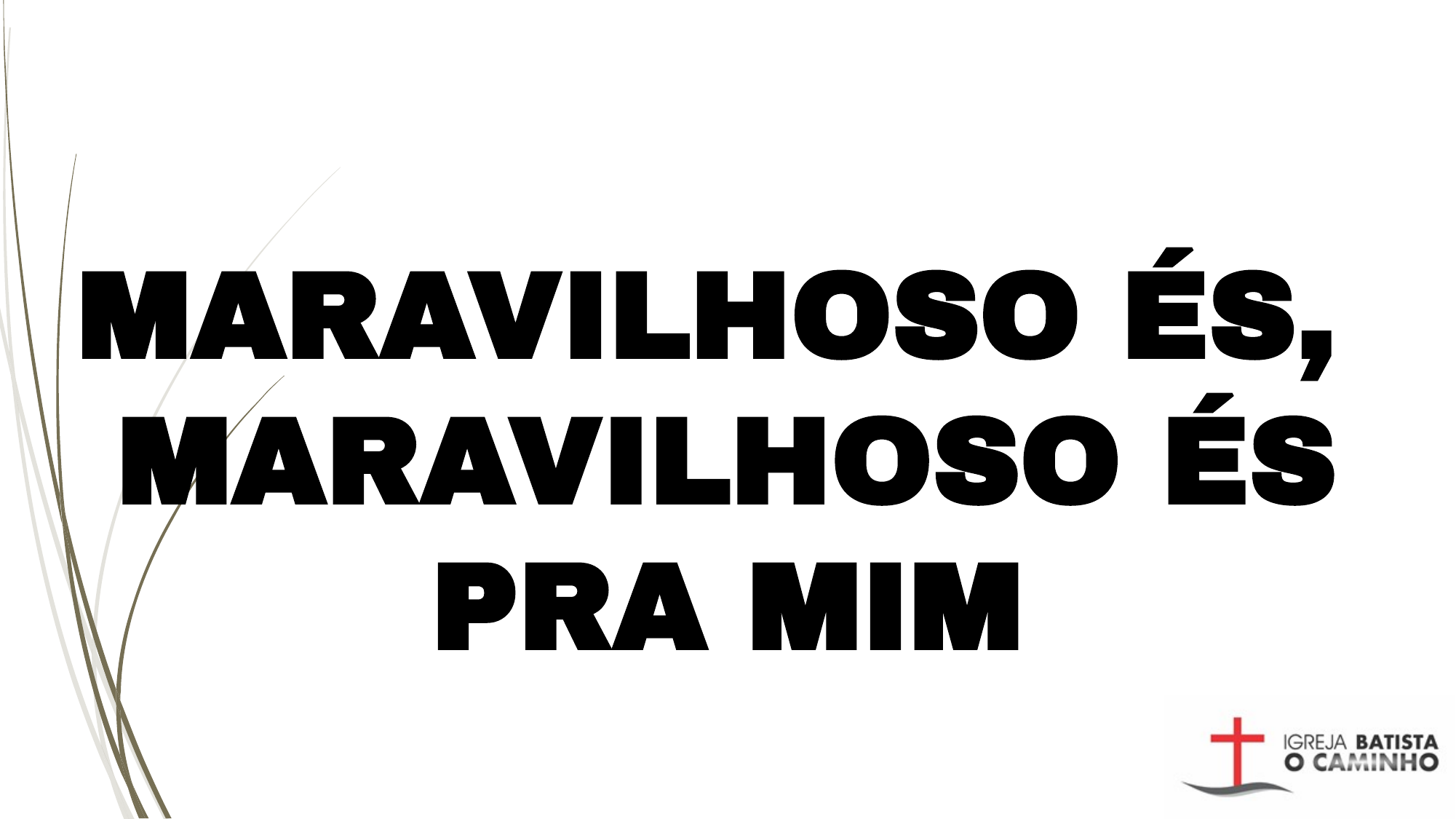

# MARAVILHOSO ÉS, MARAVILHOSO ÉS PRA MIM